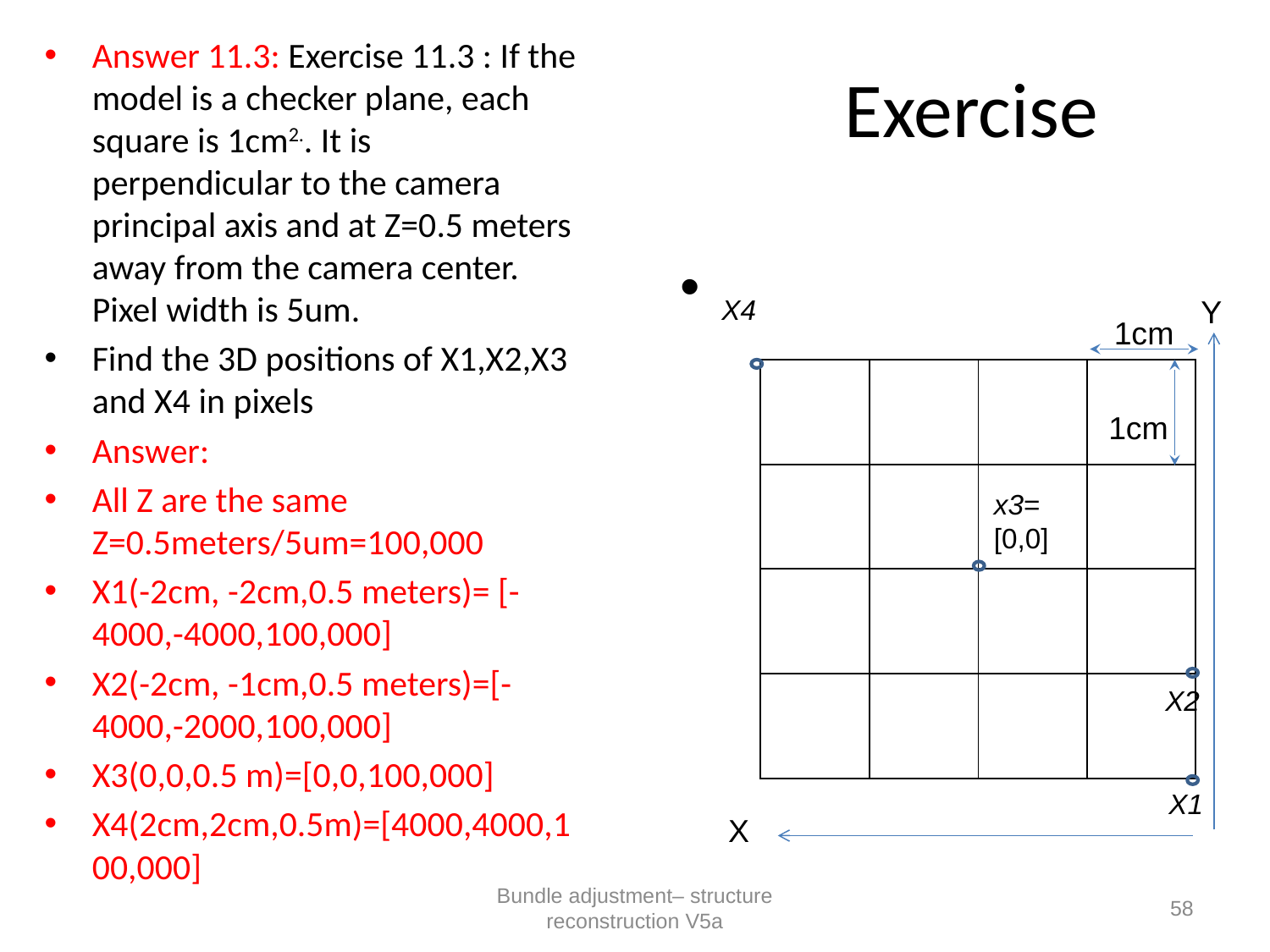

# Exercise
Answer 11.3: Exercise 11.3 : If the model is a checker plane, each square is 1cm2.. It is perpendicular to the camera principal axis and at Z=0.5 meters away from the camera center.  Pixel width is 5um.
Find the 3D positions of X1,X2,X3 and X4 in pixels
Answer:
All Z are the same Z=0.5meters/5um=100,000
X1(-2cm, -2cm,0.5 meters)= [-4000,-4000,100,000]
X2(-2cm, -1cm,0.5 meters)=[-4000,-2000,100,000]
X3(0,0,0.5 m)=[0,0,100,000]
X4(2cm,2cm,0.5m)=[4000,4000,100,000]

X4
Y
1cm

|  |  |  |  |
| --- | --- | --- | --- |
|  |  |  |  |
|  |  |  |  |
|  |  |  |  |
1cm
x3=
[0,0]

X2

X1
X
Bundle adjustment– structure reconstruction V5a
58